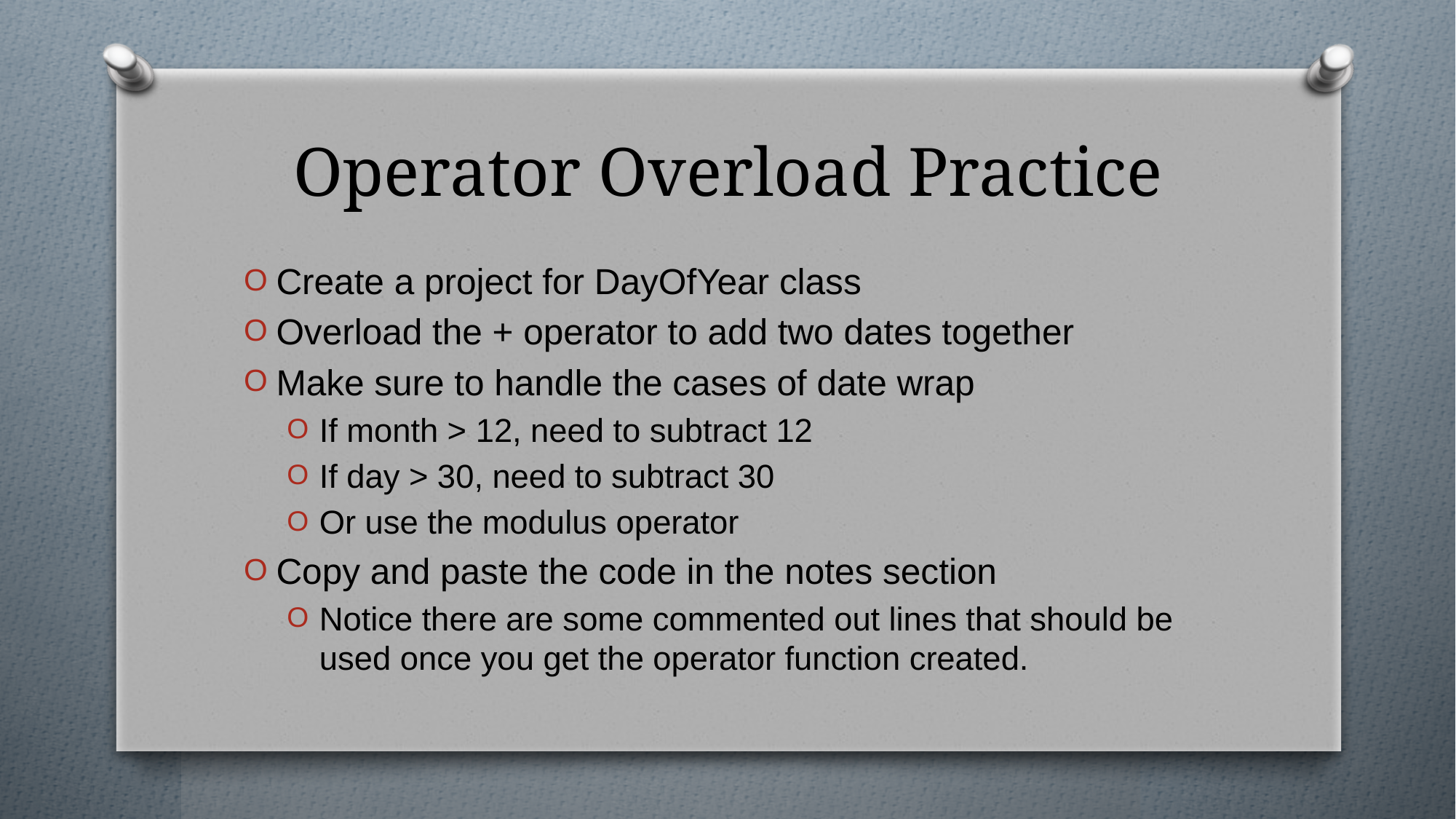

# Operator Overload Practice
Create a project for DayOfYear class
Overload the + operator to add two dates together
Make sure to handle the cases of date wrap
If month > 12, need to subtract 12
If day > 30, need to subtract 30
Or use the modulus operator
Copy and paste the code in the notes section
Notice there are some commented out lines that should be used once you get the operator function created.